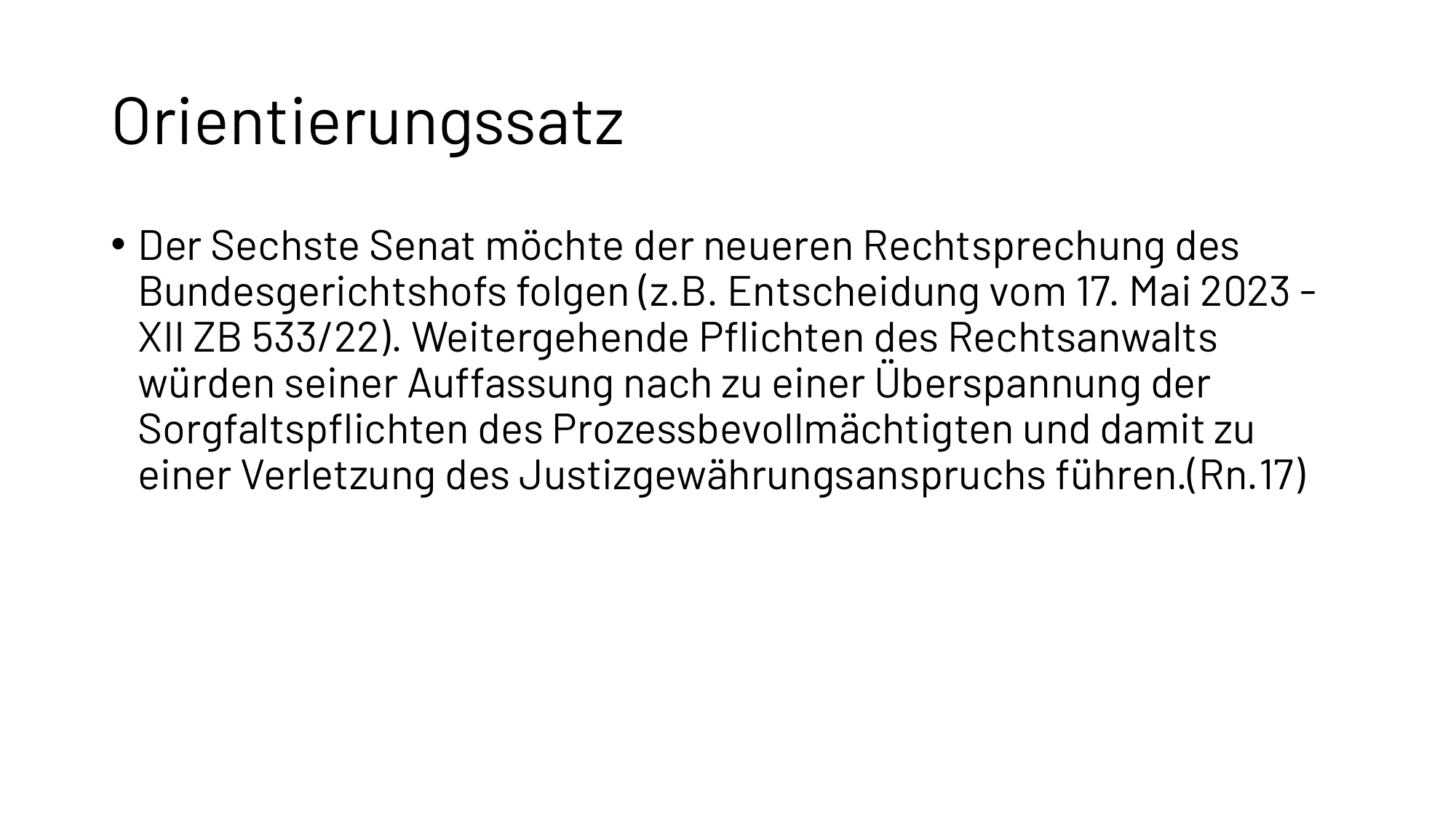

# Orientierungssatz
Der Sechste Senat möchte der neueren Rechtsprechung des Bundesgerichtshofs folgen (z.B. Entscheidung vom 17. Mai 2023 - XII ZB 533/22). Weitergehende Pflichten des Rechtsanwalts würden seiner Auffassung nach zu einer Überspannung der Sorgfaltspflichten des Prozessbevollmächtigten und damit zu einer Verletzung des Justizgewährungsanspruchs führen.(Rn.17)